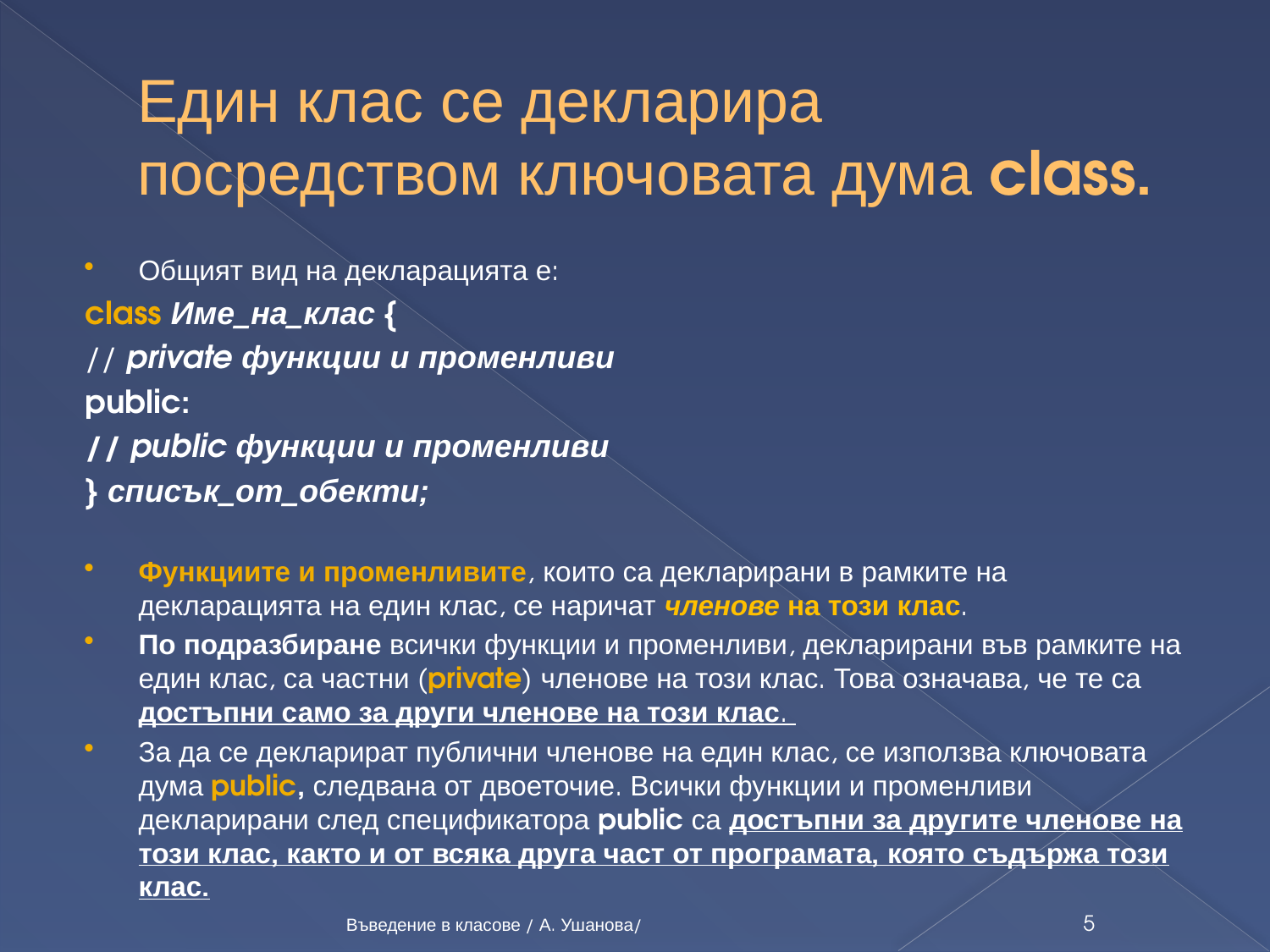

# Един клас се декларира посредством ключовата дума class.
Общият вид на декларацията е:
class Име_на_клас {
// private функции и променливи
public:
// public функции и променливи
} списък_от_обекти;

Функциите и променливите, които са декларирани в рамките на декларацията на един клас, се наричат членове на този клас.
По подразбиране всички функции и променливи, декларирани във рамките на един клас, са частни (private) членове на този клас. Това означава, че те са достъпни само за други членове на този клас.
За да се декларират публични членове на един клас, се използва ключовата дума public, следвана от двоеточие. Всички функции и променливи декларирани след спецификатора public са достъпни за другите членове на този клас, както и от всяка друга част от програмата, която съдържа този клас.

Въведение в класове / А. Ушанова/
5